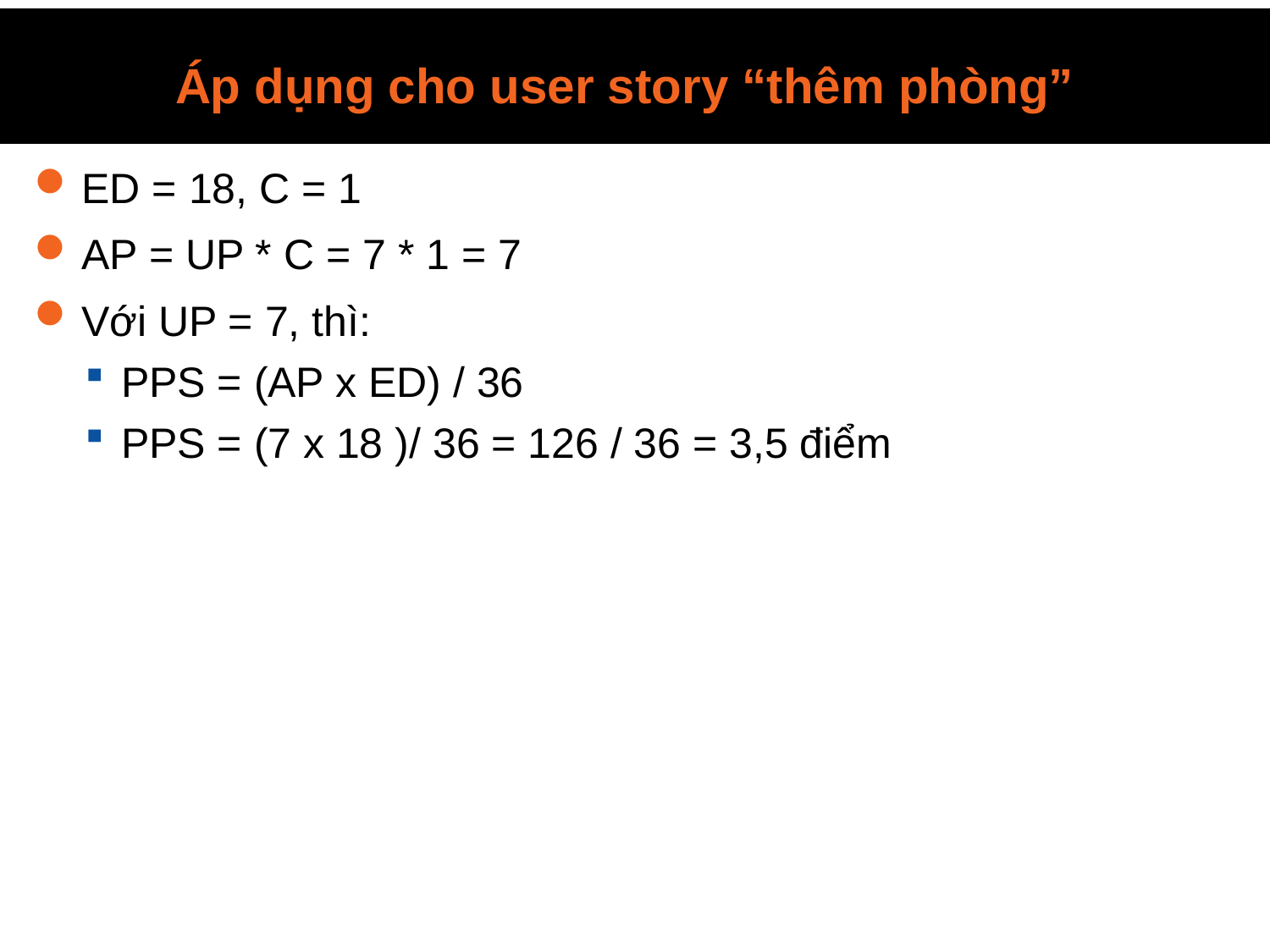

Áp dụng cho user story “thêm phòng”

ED = 18, C = 1
AP = UP * C = 7 * 1 = 7
Với UP = 7, thì:
PPS = (AP x ED) / 36
PPS = (7 x 18 )/ 36 = 126 / 36 = 3,5 điểm